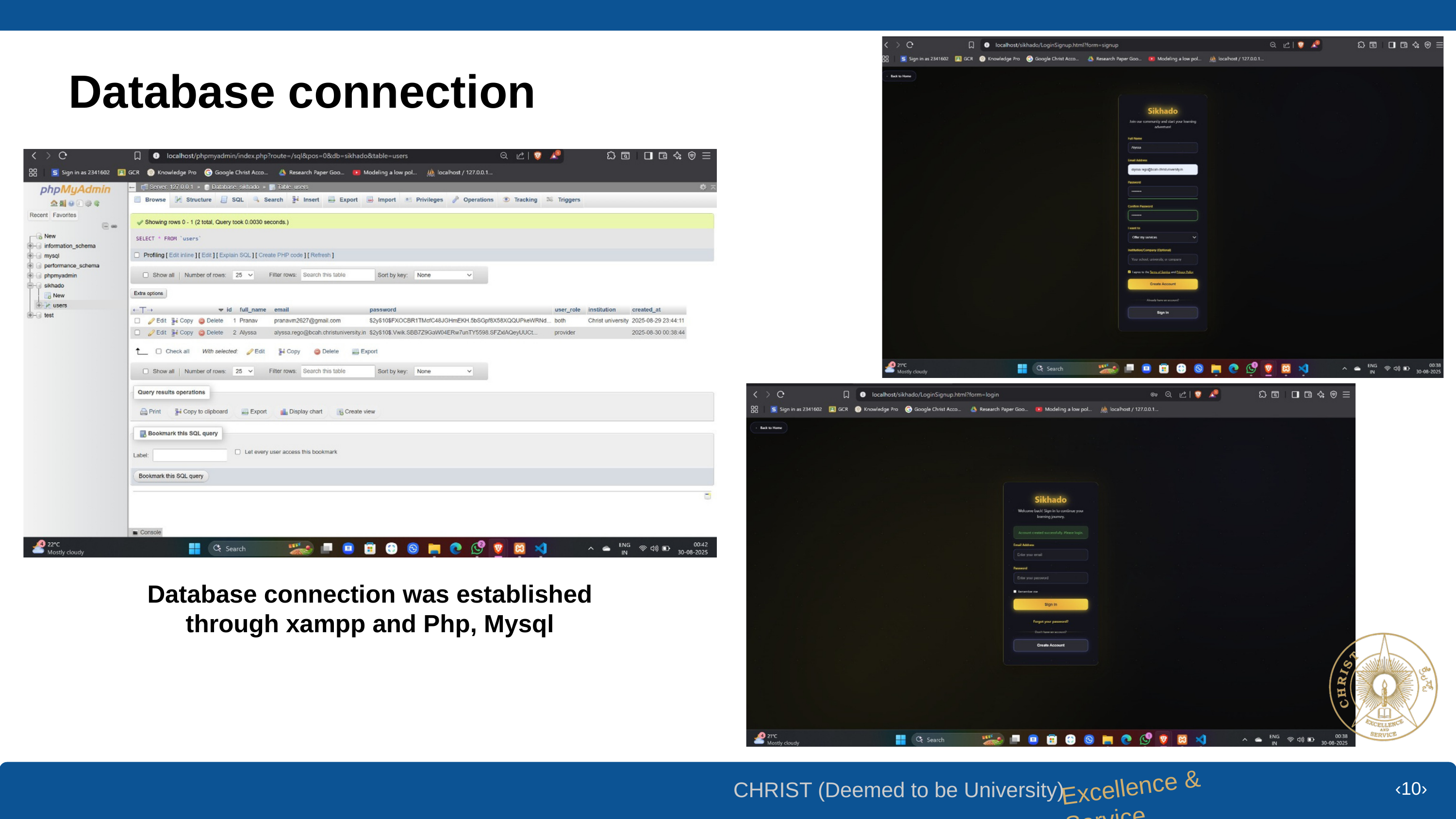

Database connection

Database connection was established through xampp and Php, Mysql

‹10›
Excellence & Service
CHRIST (Deemed to be University)